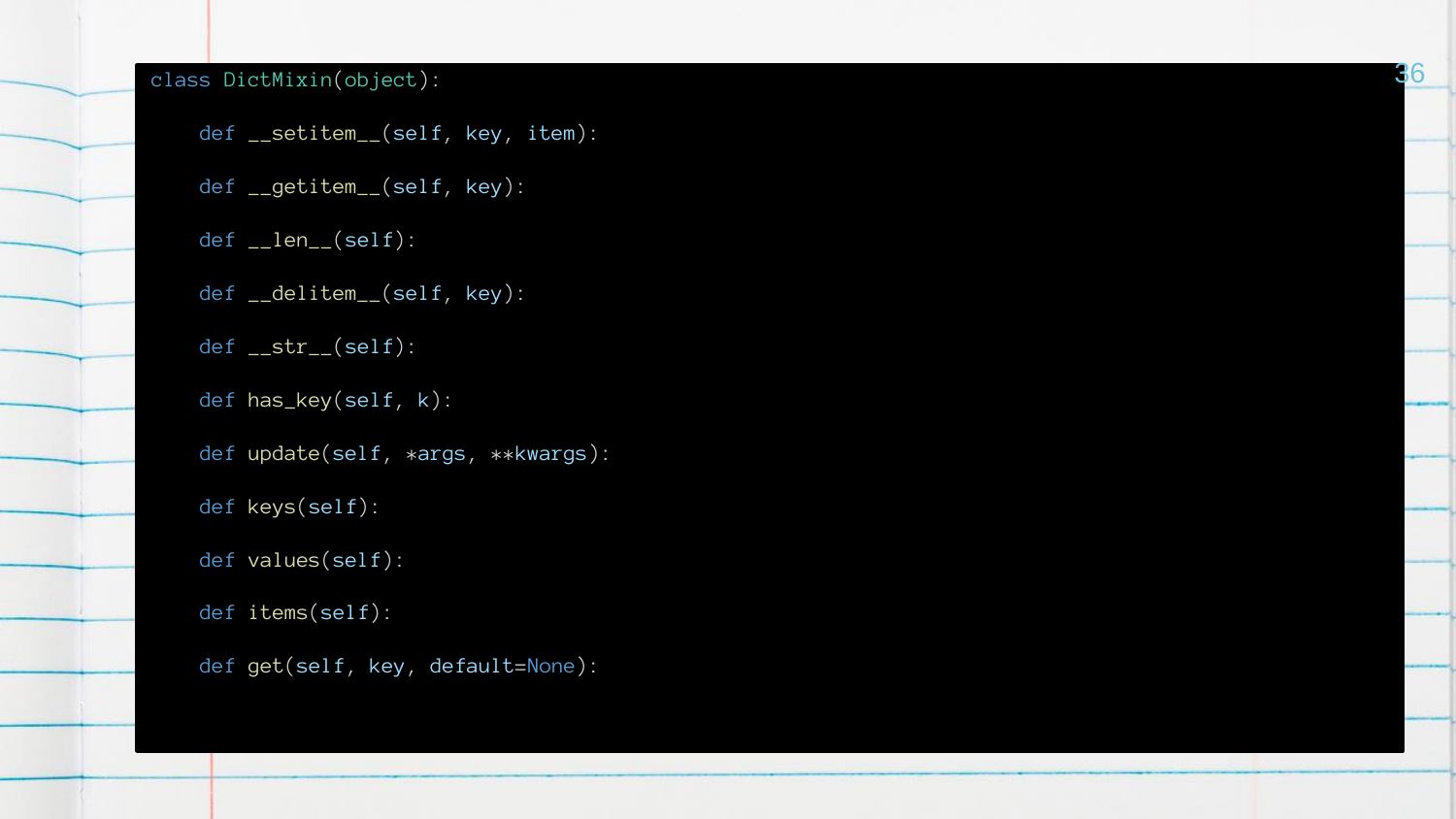

36
class DictMixin(object):
    def __setitem__(self, key, item):
    def __getitem__(self, key):
    def __len__(self):
    def __delitem__(self, key):
    def __str__(self):
    def has_key(self, k):
    def update(self, *args, **kwargs):
    def keys(self):
    def values(self):
    def items(self):
    def get(self, key, default=None):